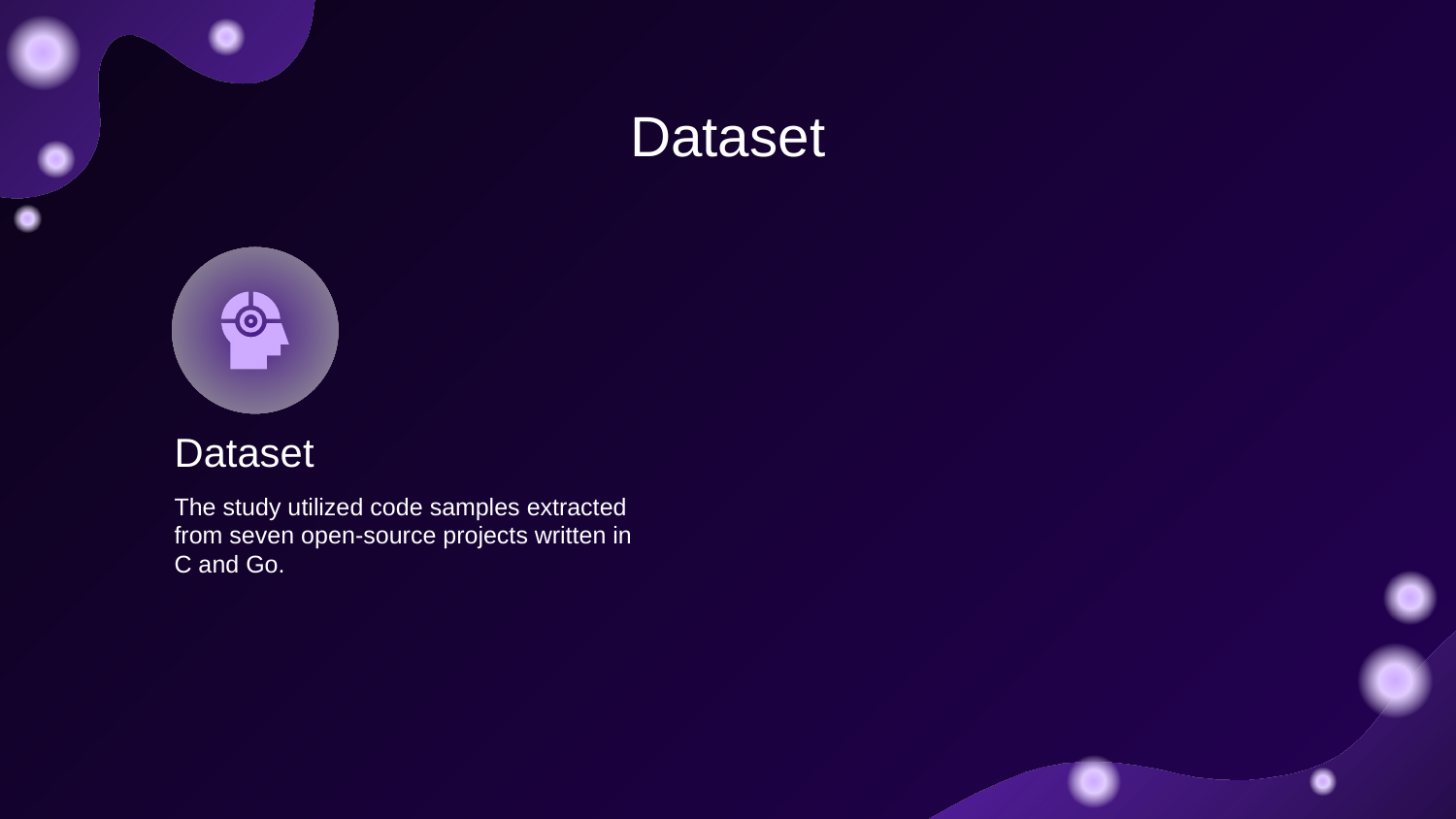

# Dataset

Dataset
The study utilized code samples extracted from seven open-source projects written in C and Go.